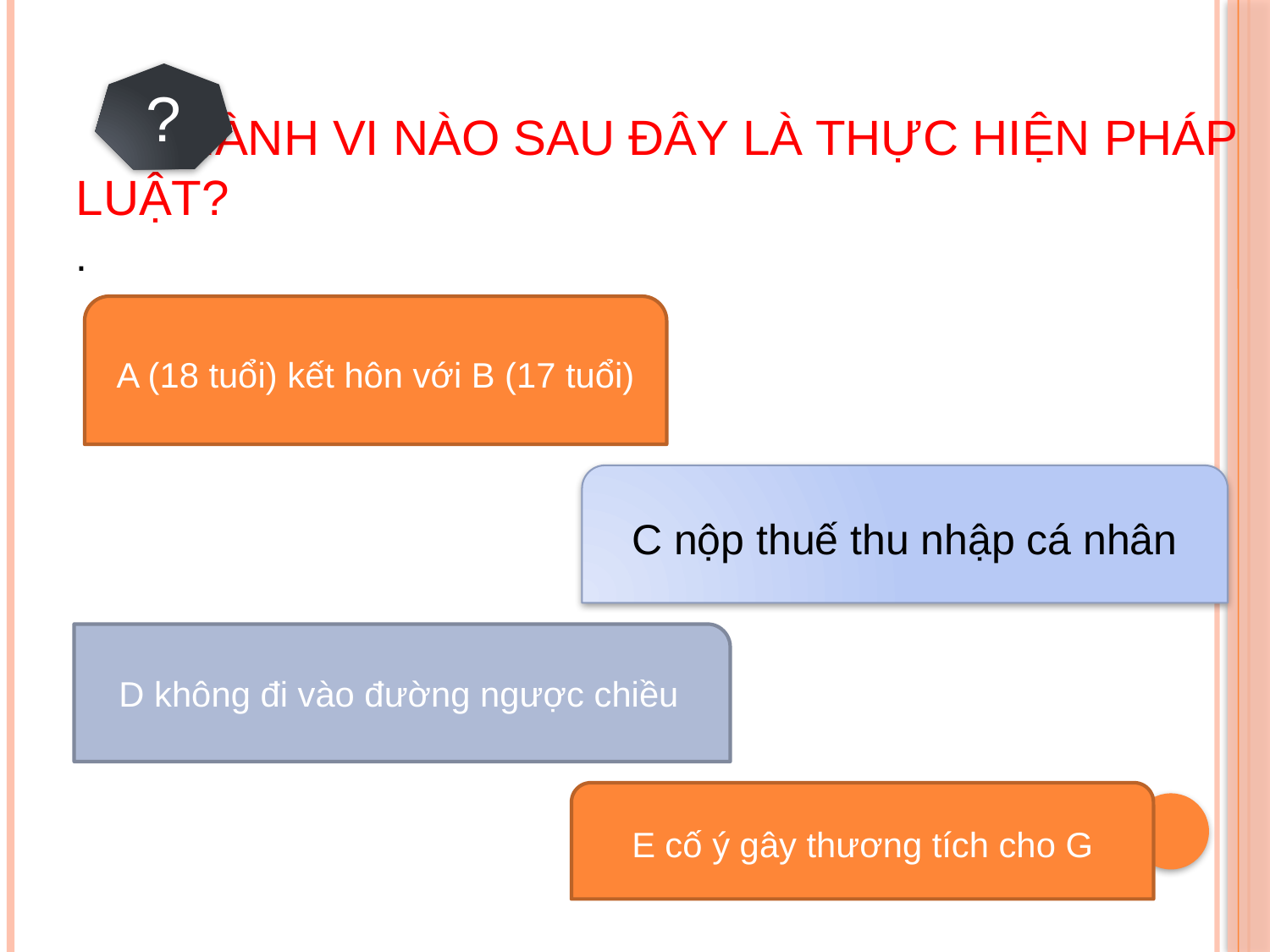

# Hành vi nào sau đây là thực hiện pháp luật?
?
.
A (18 tuổi) kết hôn với B (17 tuổi)
C nộp thuế thu nhập cá nhân
D không đi vào đường ngược chiều
E cố ý gây thương tích cho G